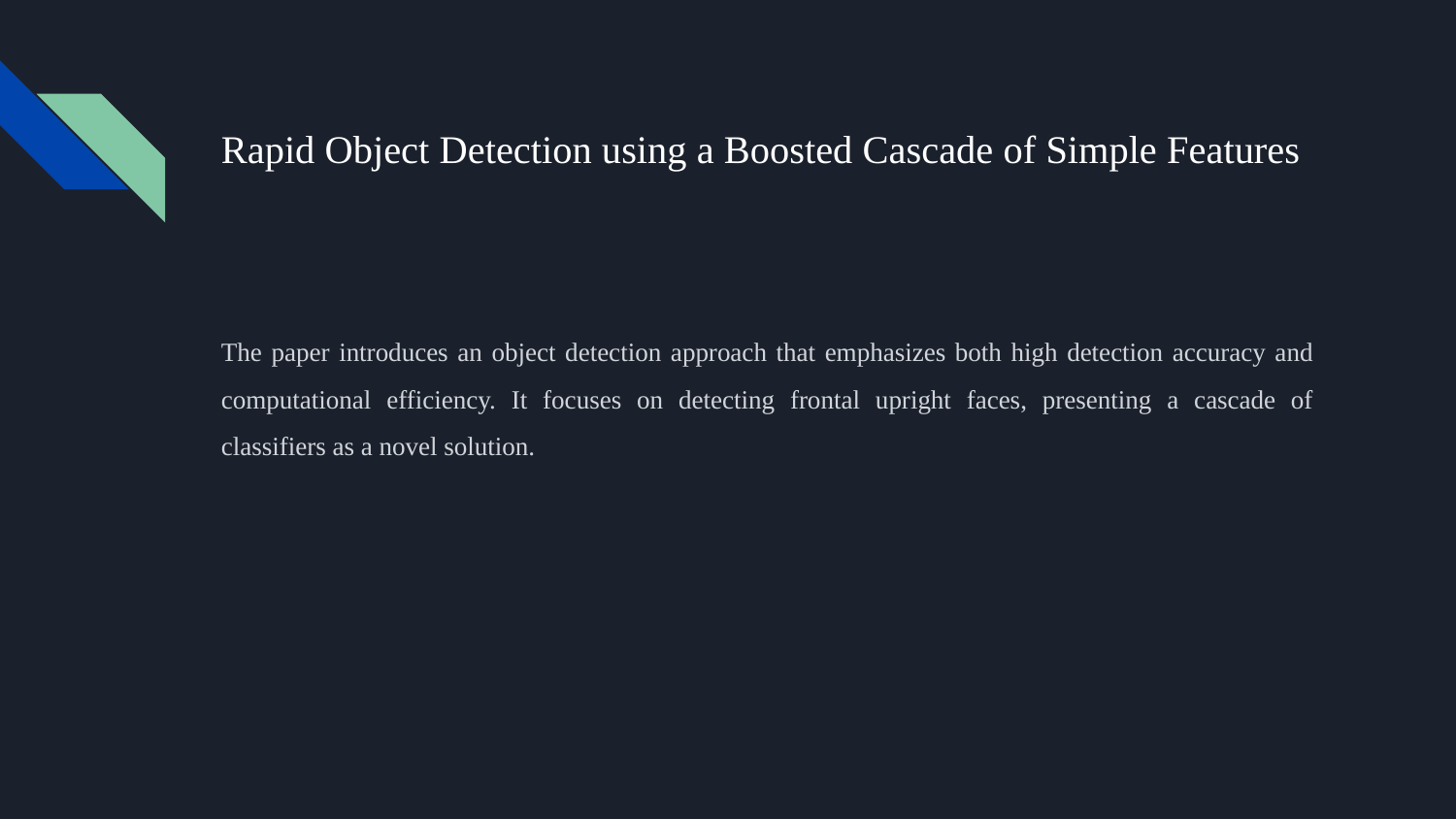

# Rapid Object Detection using a Boosted Cascade of Simple Features

The paper introduces an object detection approach that emphasizes both high detection accuracy and computational efficiency. It focuses on detecting frontal upright faces, presenting a cascade of classifiers as a novel solution.